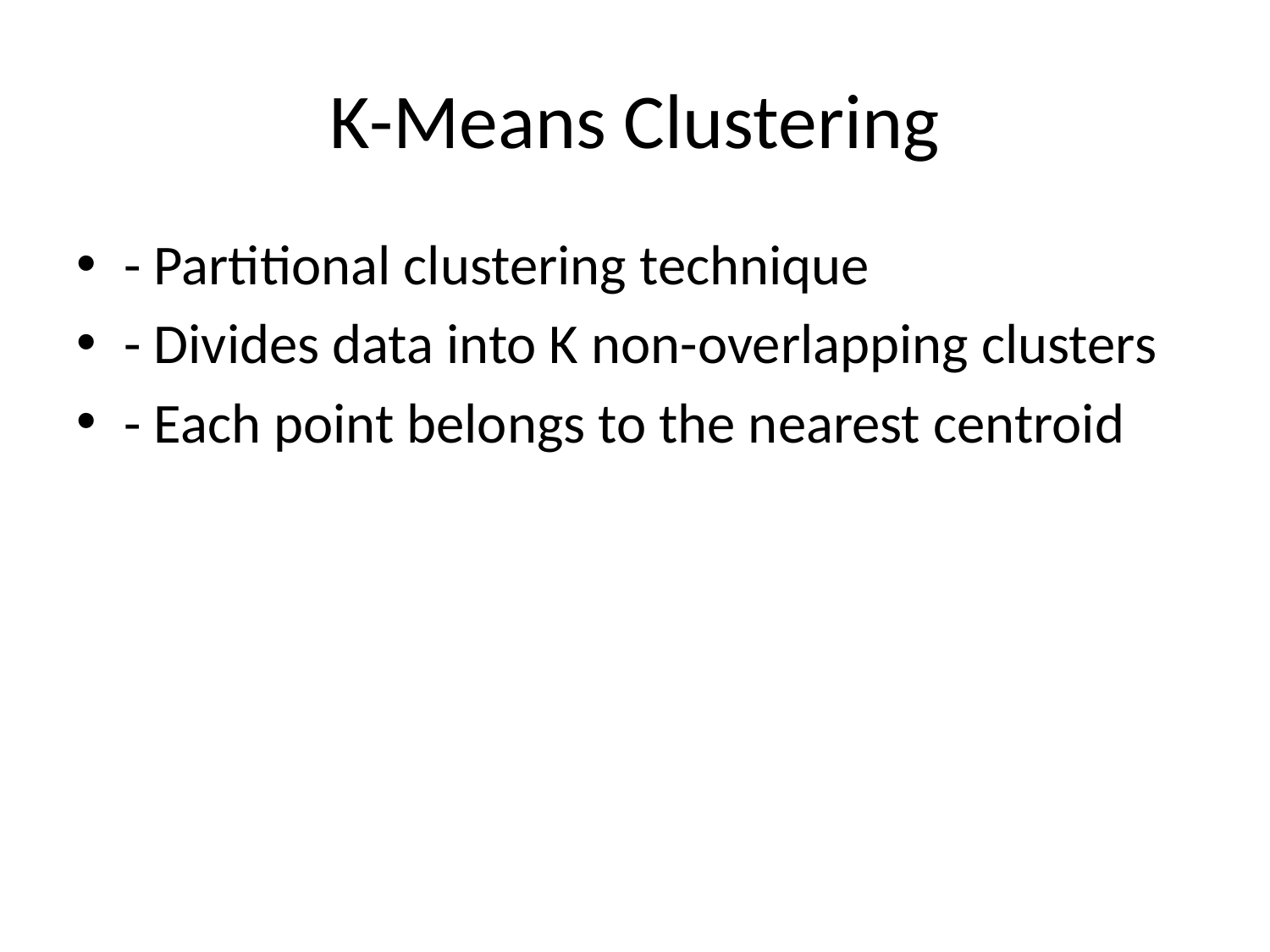

# K-Means Clustering
- Partitional clustering technique
- Divides data into K non-overlapping clusters
- Each point belongs to the nearest centroid